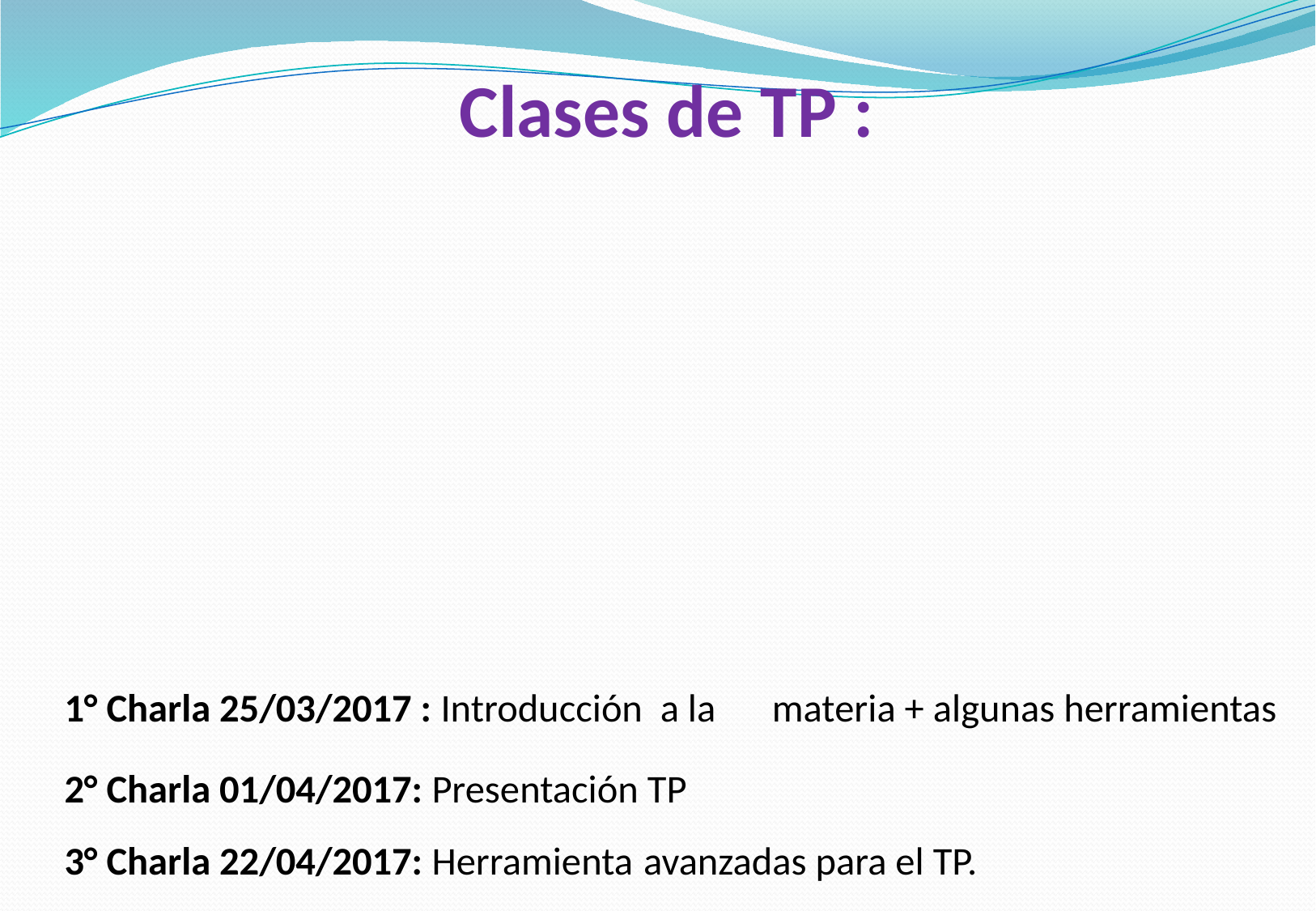

Clases de TP :
# 1° Charla 25/03/2017 : Introducción  a la 	materia + algunas herramientas 2° Charla 01/04/2017: Presentación TP 3° Charla 22/04/2017: Herramienta 	avanzadas para el TP. 1° Entrega 15/04/2017: Primer Check  TP.